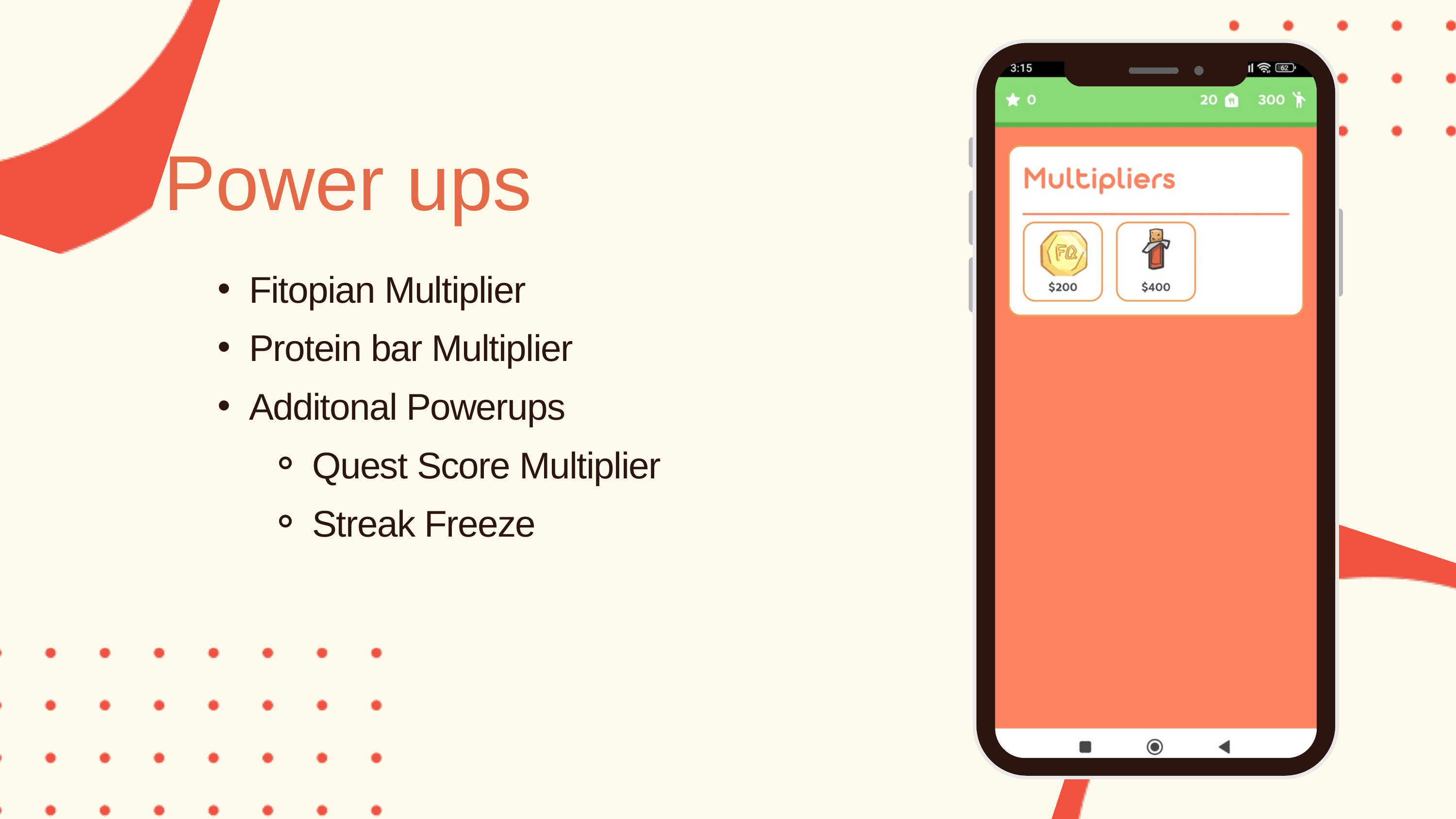

Power ups
Fitopian Multiplier
Protein bar Multiplier
Additonal Powerups
Quest Score Multiplier
Streak Freeze